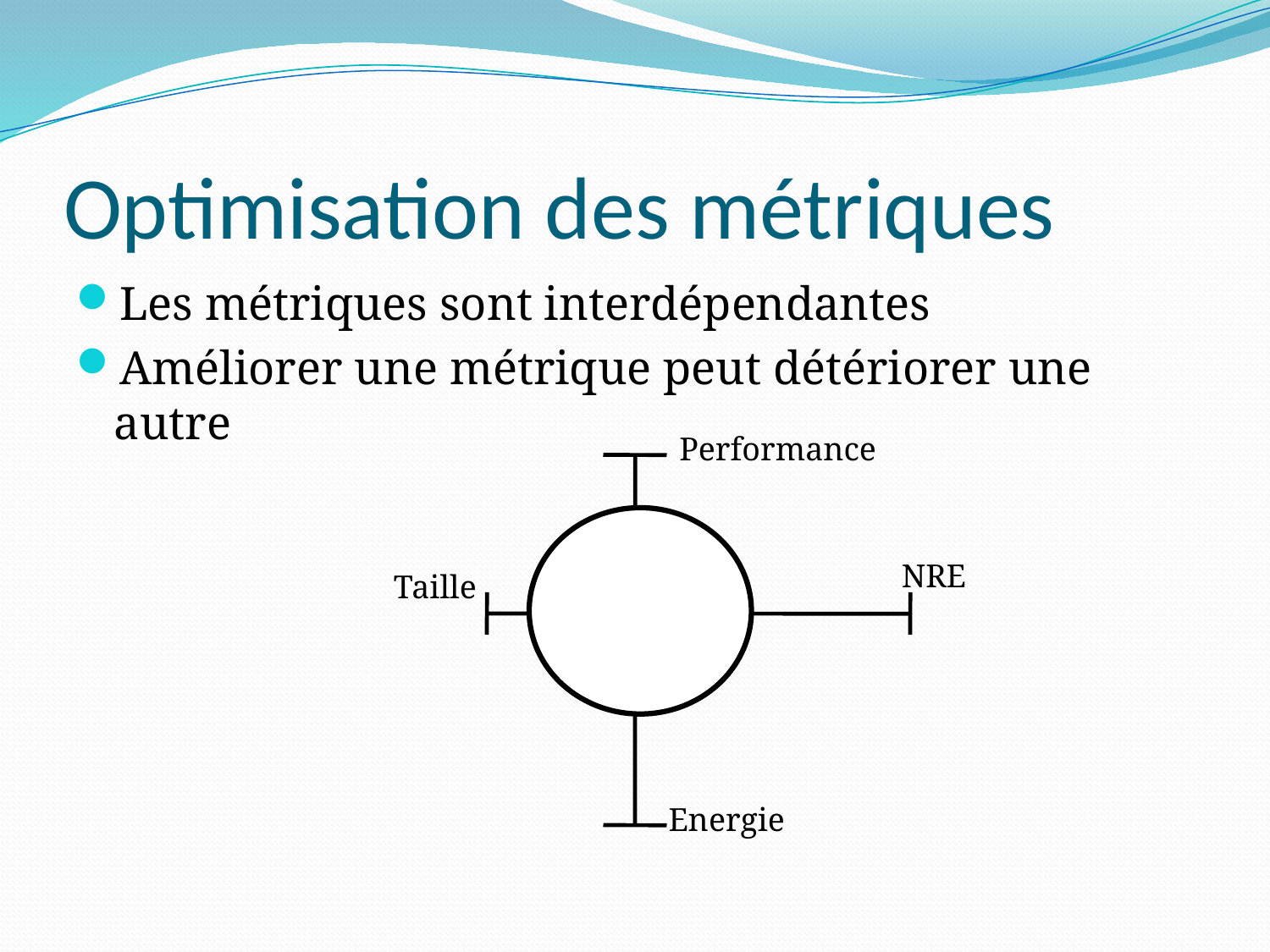

# Optimisation des métriques
Les métriques sont interdépendantes
Améliorer une métrique peut détériorer une autre

Performance

NRE
Taille
Energie